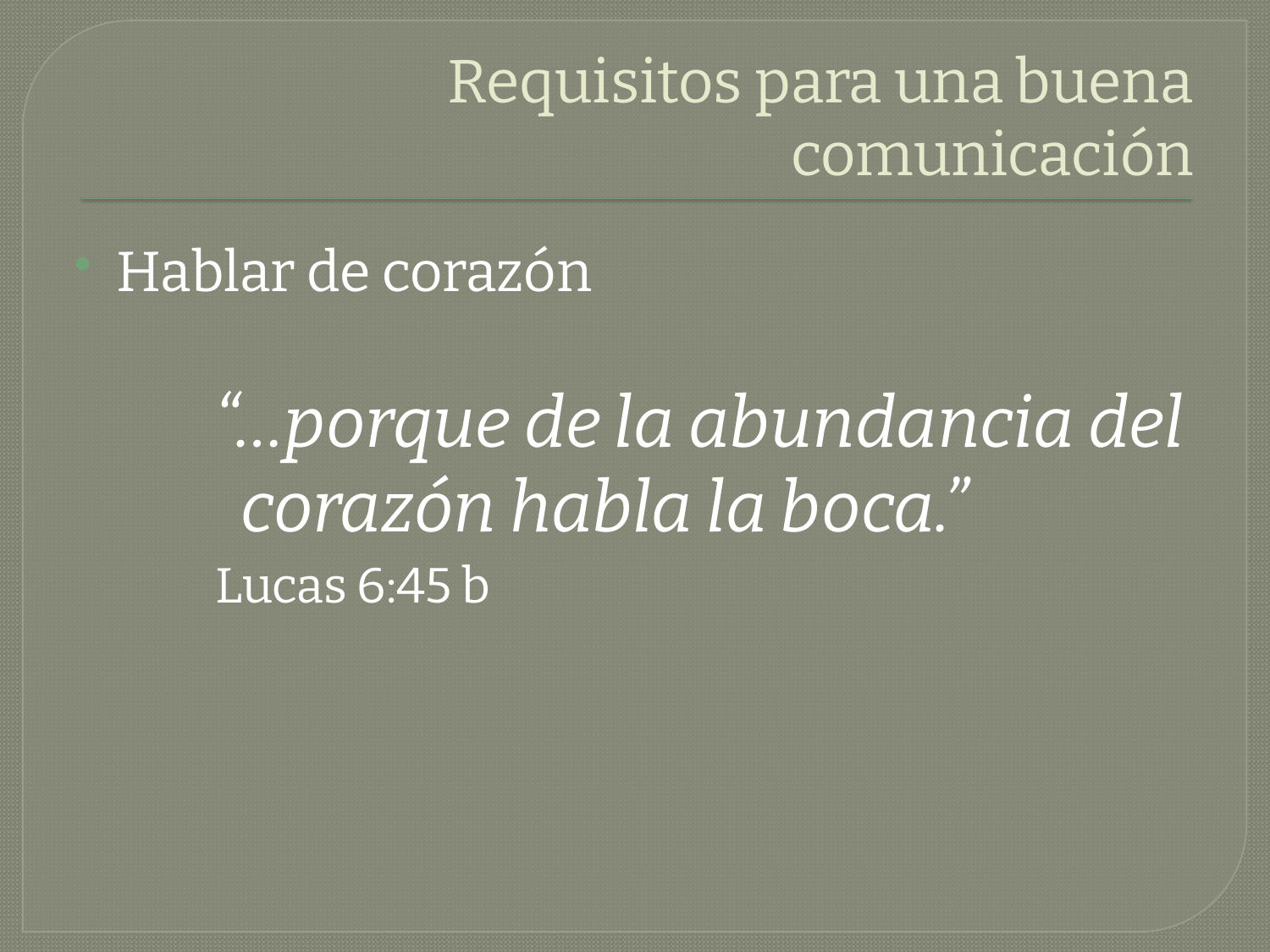

# Requisitos para una buena comunicación
Hablar de corazón

“…porque de la abundancia del corazón habla la boca.”
Lucas 6:45 b